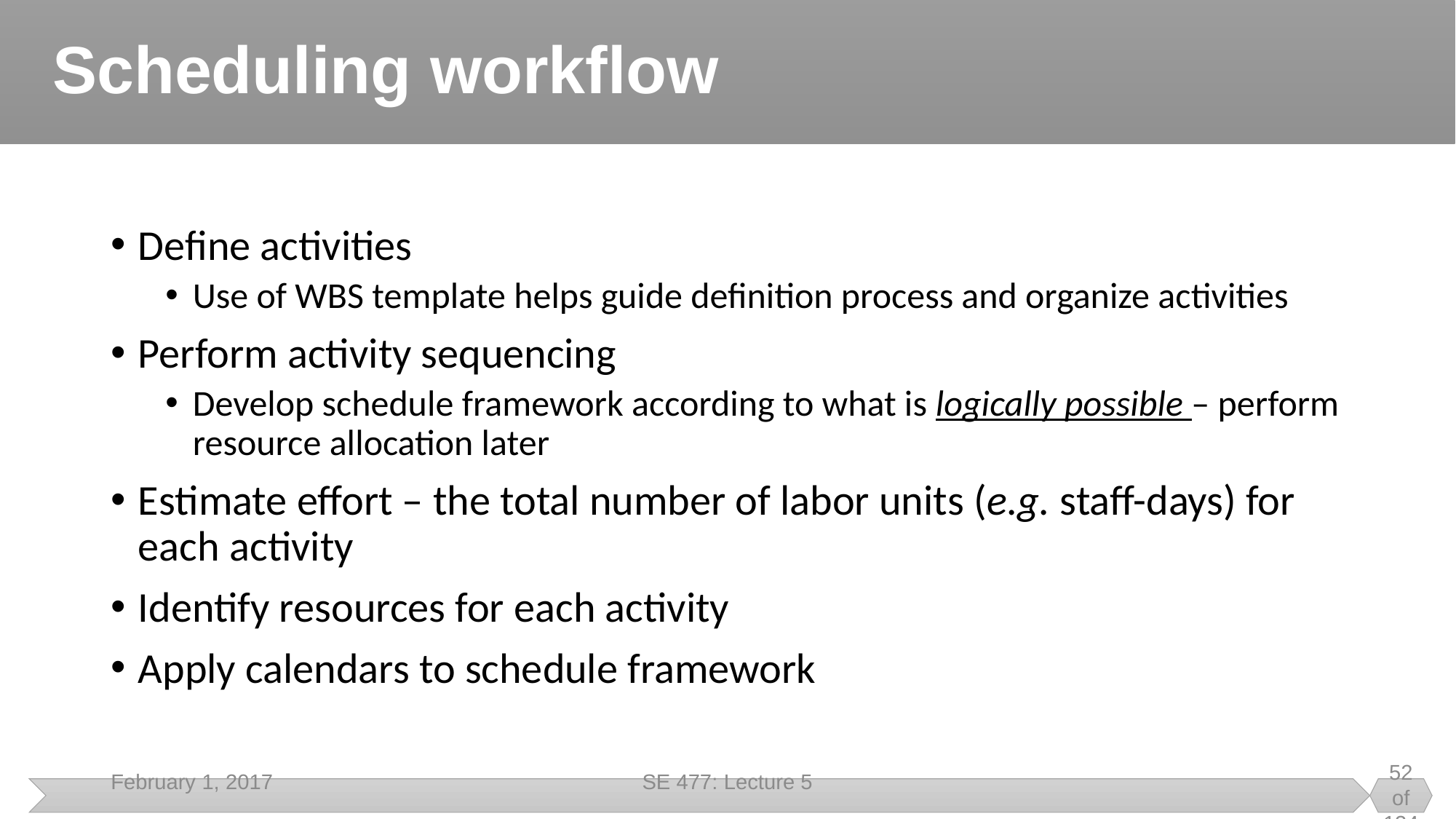

# Scheduling workflow
Define activities
Use of WBS template helps guide definition process and organize activities
Perform activity sequencing
Develop schedule framework according to what is logically possible – perform resource allocation later
Estimate effort – the total number of labor units (e.g. staff-days) for each activity
Identify resources for each activity
Apply calendars to schedule framework
February 1, 2017
SE 477: Lecture 5
52 of 134